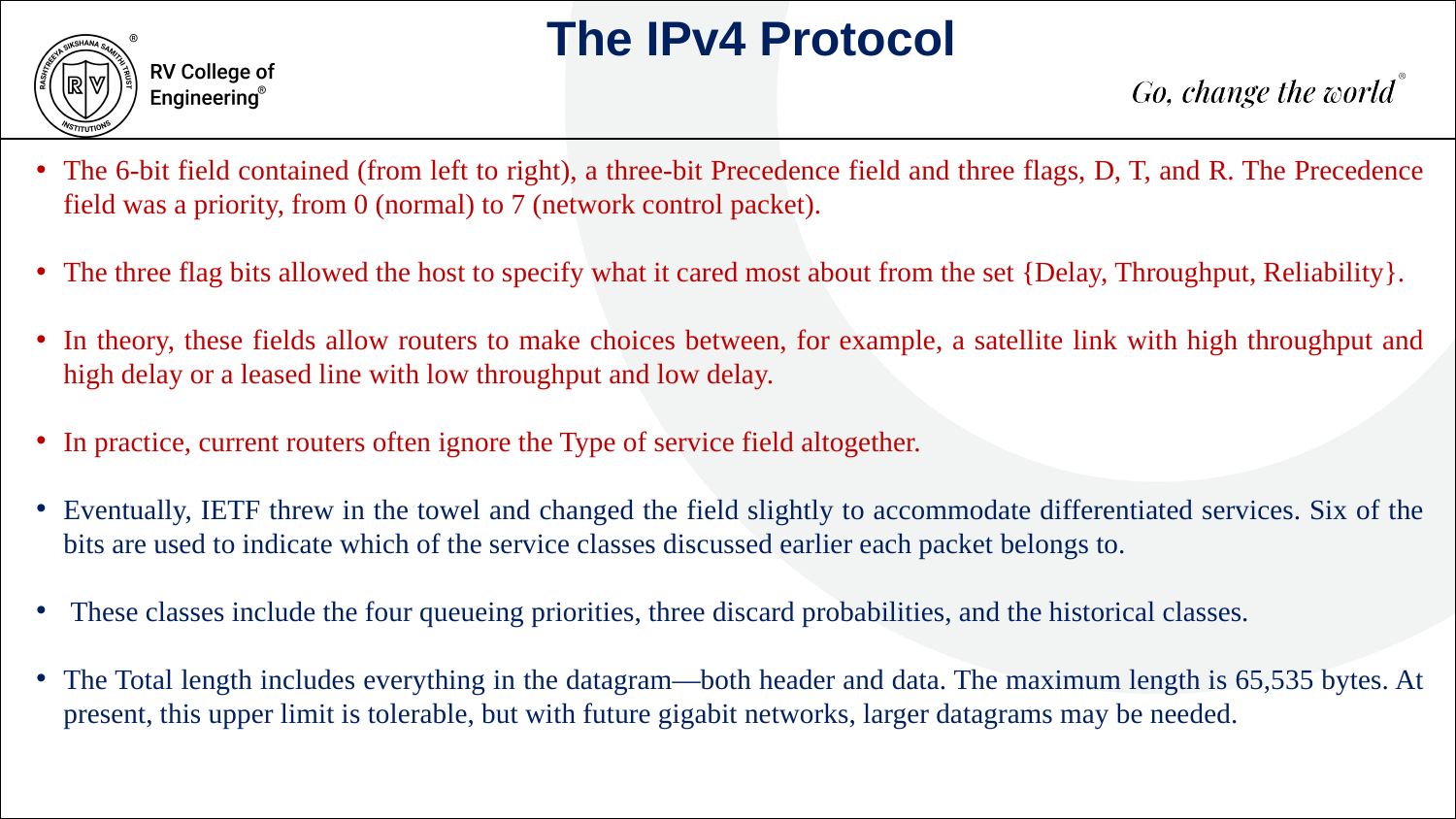

The IPv4 Protocol

The 6-bit field contained (from left to right), a three-bit Precedence field and three flags, D, T, and R. The Precedence field was a priority, from 0 (normal) to 7 (network control packet).

The three flag bits allowed the host to specify what it cared most about from the set {Delay, Throughput, Reliability}.

In theory, these fields allow routers to make choices between, for example, a satellite link with high throughput and high delay or a leased line with low throughput and low delay.

In practice, current routers often ignore the Type of service field altogether.

Eventually, IETF threw in the towel and changed the field slightly to accommodate differentiated services. Six of the bits are used to indicate which of the service classes discussed earlier each packet belongs to.

 These classes include the four queueing priorities, three discard probabilities, and the historical classes.

The Total length includes everything in the datagram—both header and data. The maximum length is 65,535 bytes. At present, this upper limit is tolerable, but with future gigabit networks, larger datagrams may be needed.